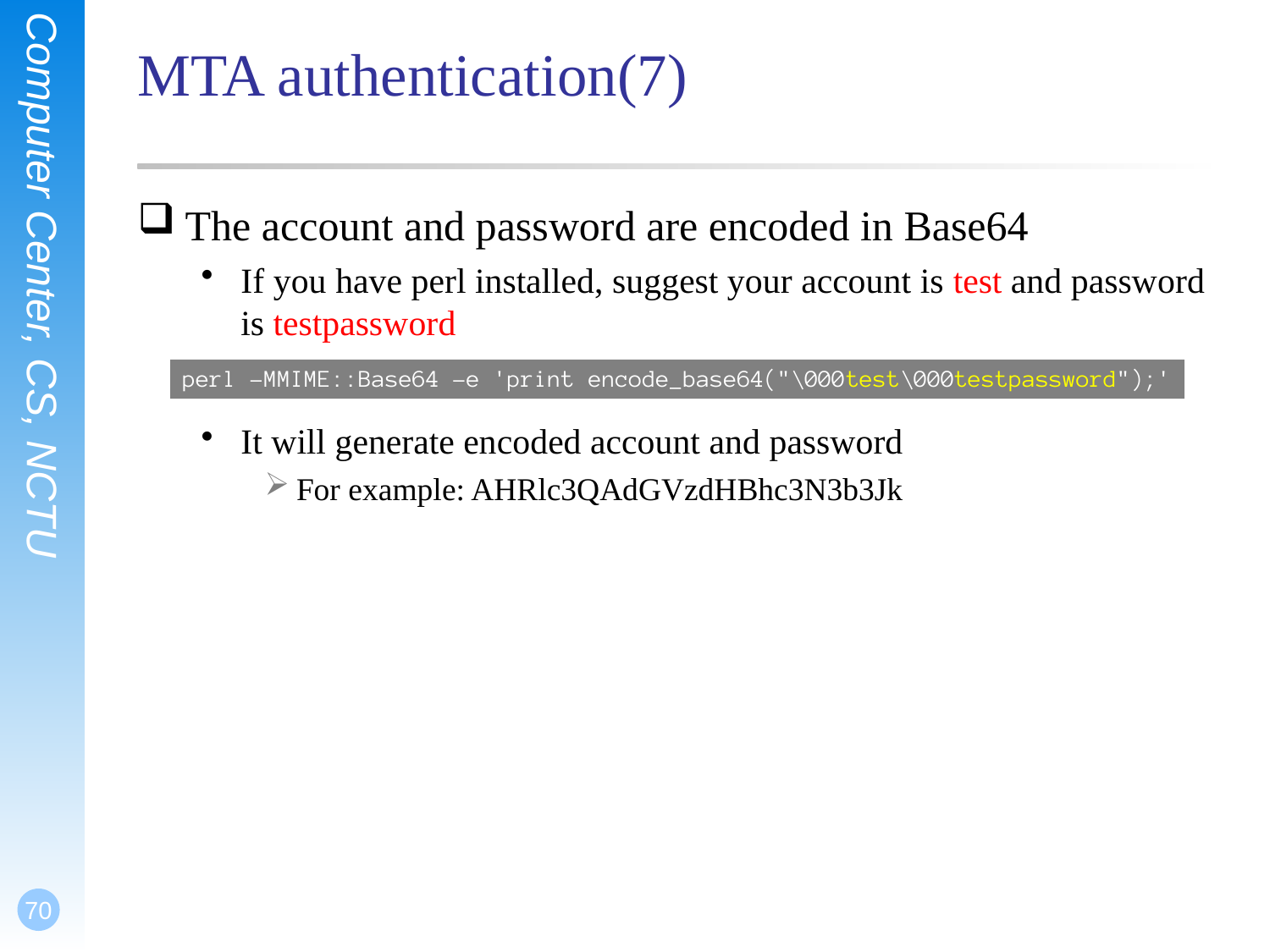

# MTA authentication(7)
The account and password are encoded in Base64
If you have perl installed, suggest your account is test and password is testpassword

It will generate encoded account and password
For example: AHRlc3QAdGVzdHBhc3N3b3Jk
perl -MMIME::Base64 -e 'print encode_base64("\000test\000testpassword");'